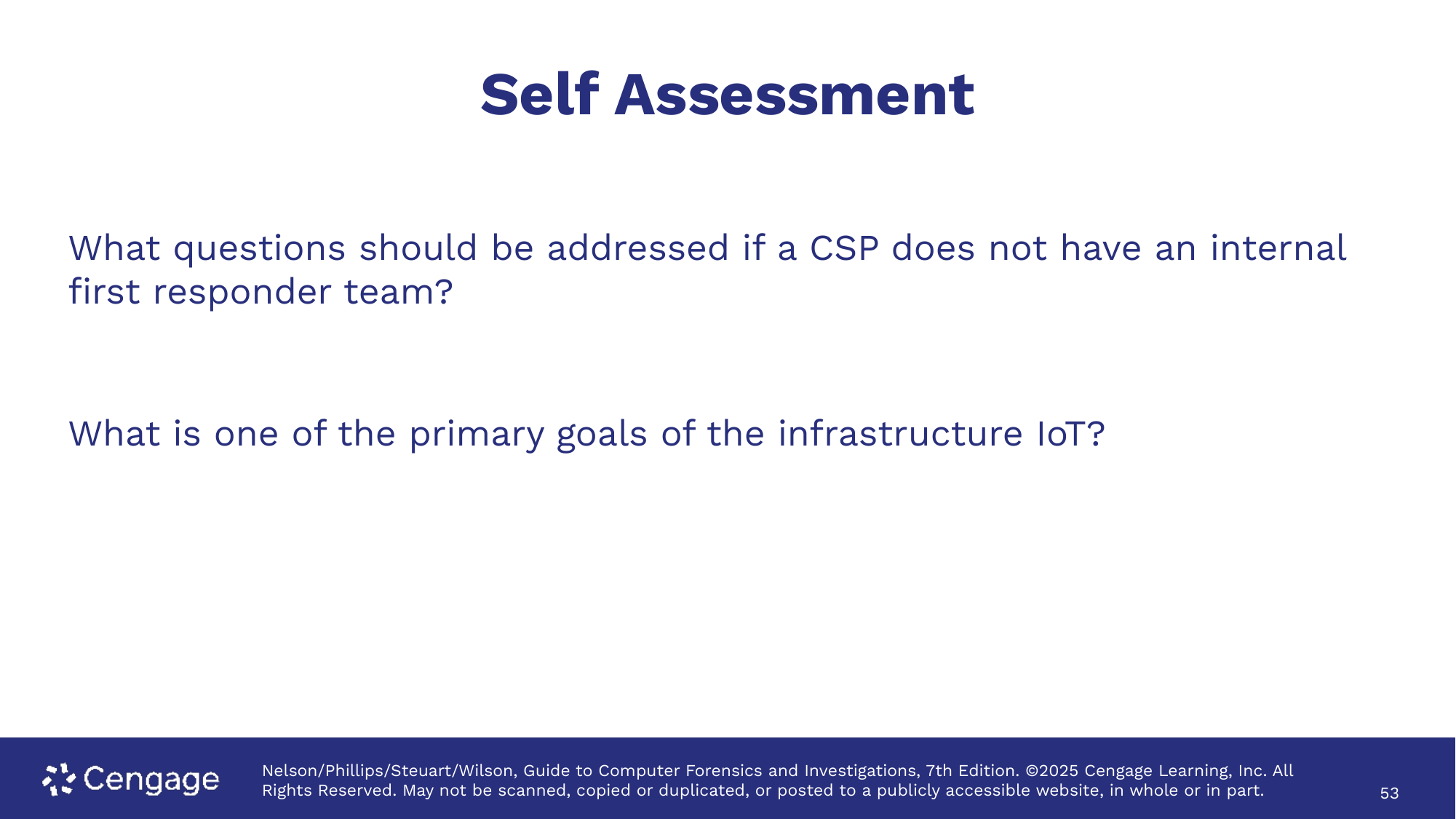

# Self Assessment
What questions should be addressed if a CSP does not have an internal first responder team?

What is one of the primary goals of the infrastructure IoT?